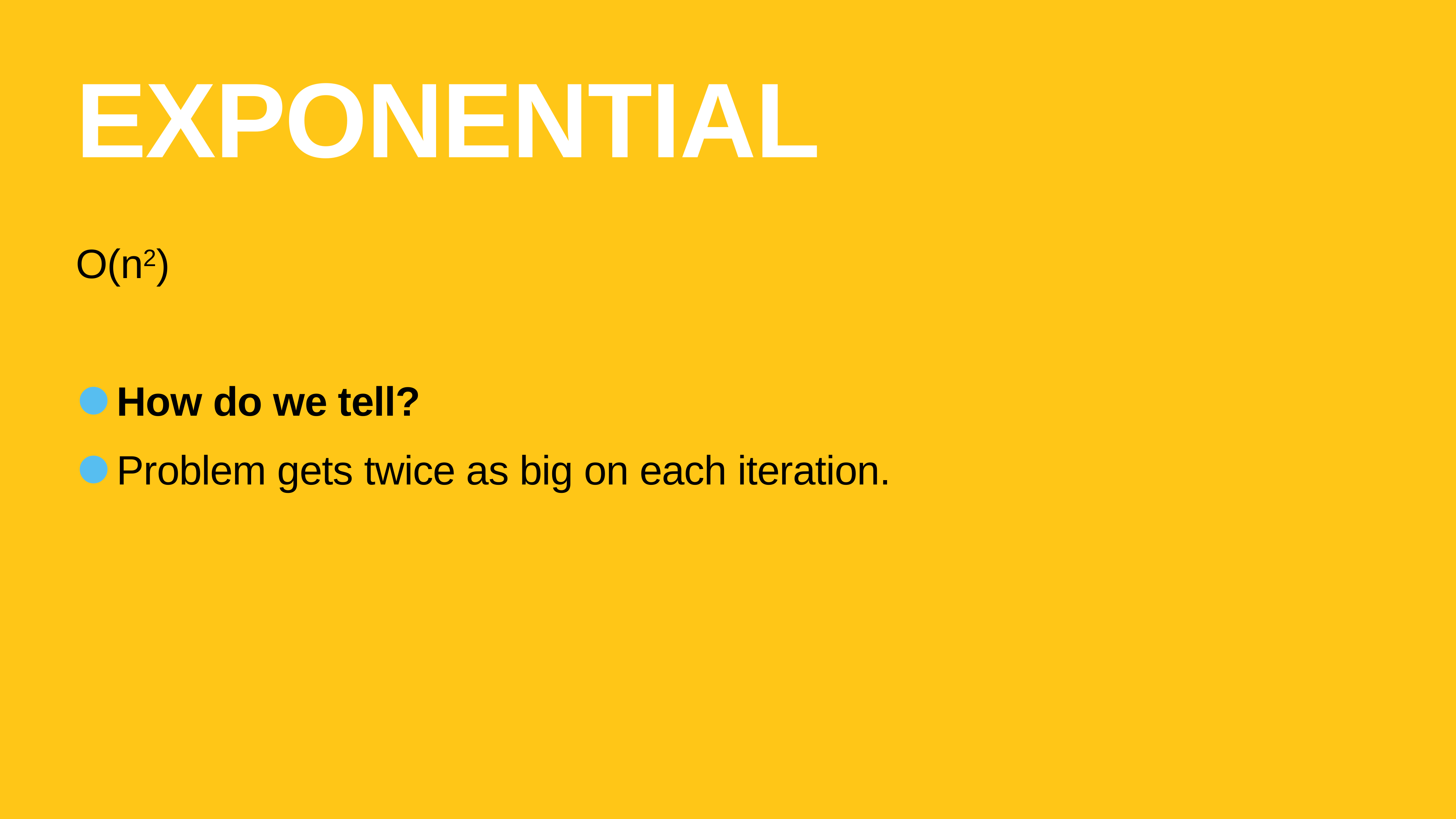

# exponential
O(n2)

How do we tell?
Problem gets twice as big on each iteration.